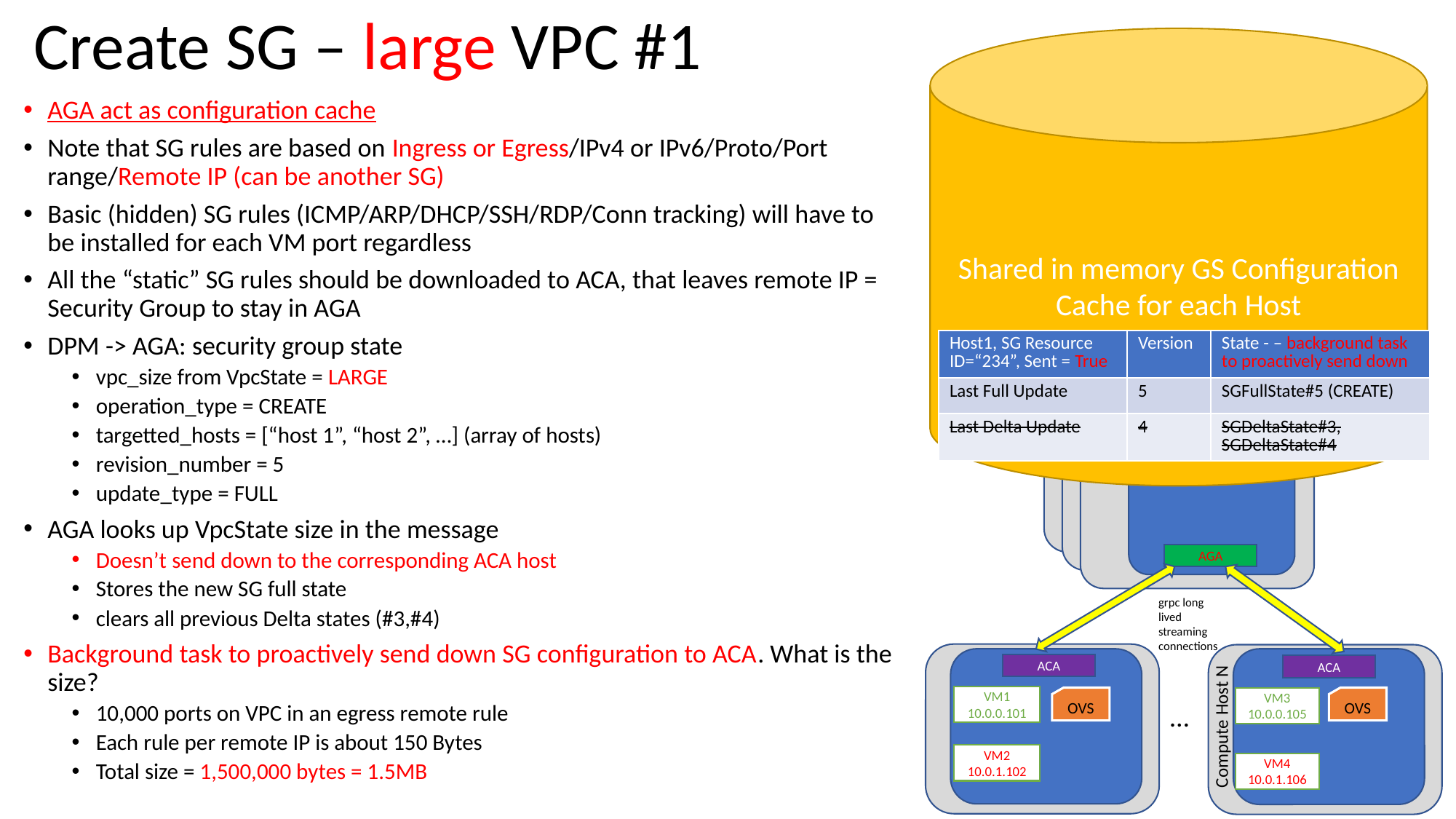

# Create SG – large VPC #1
Shared in memory GS Configuration Cache for each Host
AGA act as configuration cache
Note that SG rules are based on Ingress or Egress/IPv4 or IPv6/Proto/Port range/Remote IP (can be another SG)
Basic (hidden) SG rules (ICMP/ARP/DHCP/SSH/RDP/Conn tracking) will have to be installed for each VM port regardless
All the “static” SG rules should be downloaded to ACA, that leaves remote IP = Security Group to stay in AGA
DPM -> AGA: security group state
vpc_size from VpcState = LARGE
operation_type = CREATE
targetted_hosts = [“host 1”, “host 2”, …] (array of hosts)
revision_number = 5
update_type = FULL
AGA looks up VpcState size in the message
Doesn’t send down to the corresponding ACA host
Stores the new SG full state
clears all previous Delta states (#3,#4)
Background task to proactively send down SG configuration to ACA. What is the size?
10,000 ports on VPC in an egress remote rule
Each rule per remote IP is about 150 Bytes
Total size = 1,500,000 bytes = 1.5MB
| Host1, SG Resource ID=“234”, Sent = True | Version | State - – background task to proactively send down |
| --- | --- | --- |
| Last Full Update | 5 | SGFullState#5 (CREATE) |
| Last Delta Update | 4 | SGDeltaState#3, SGDeltaState#4 |

Alcor Group Agent
Alcor Group Agent

AGA
grpc long lived streaming connections

ACA
ACA
VM1
10.0.0.101
VM3
10.0.0.105
OVS
OVS
…
Compute Host N
VM2
10.0.1.102
VM4
10.0.1.106